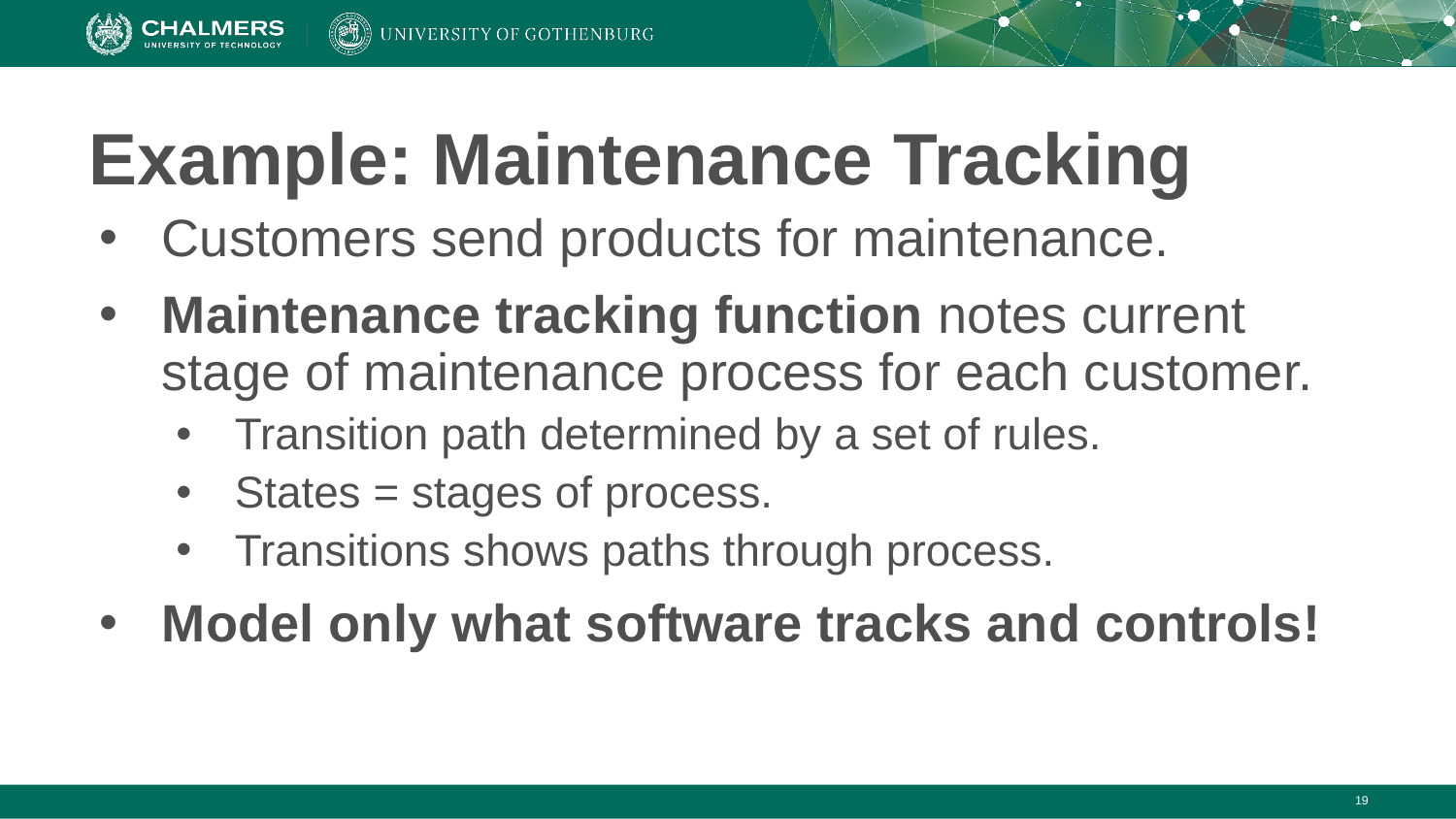

# Example: Maintenance Tracking
Customers send products for maintenance.
Maintenance tracking function notes current stage of maintenance process for each customer.
Transition path determined by a set of rules.
States = stages of process.
Transitions shows paths through process.
Model only what software tracks and controls!
19